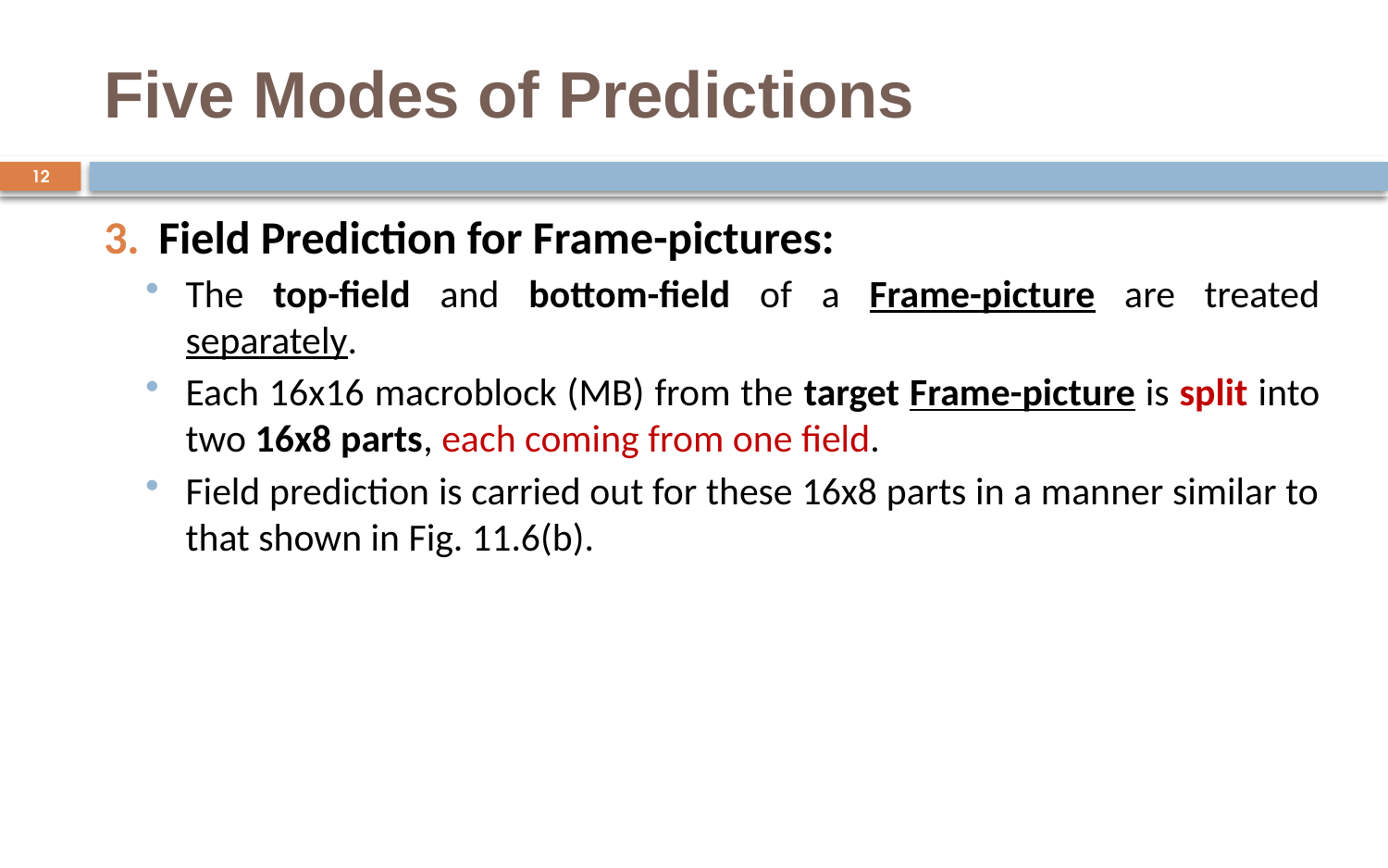

# Five Modes of Predictions
12
Field Prediction for Frame-pictures:
The top-field and bottom-field of a Frame-picture are treated separately.
Each 16x16 macroblock (MB) from the target Frame-picture is split into two 16x8 parts, each coming from one field.
Field prediction is carried out for these 16x8 parts in a manner similar to that shown in Fig. 11.6(b).